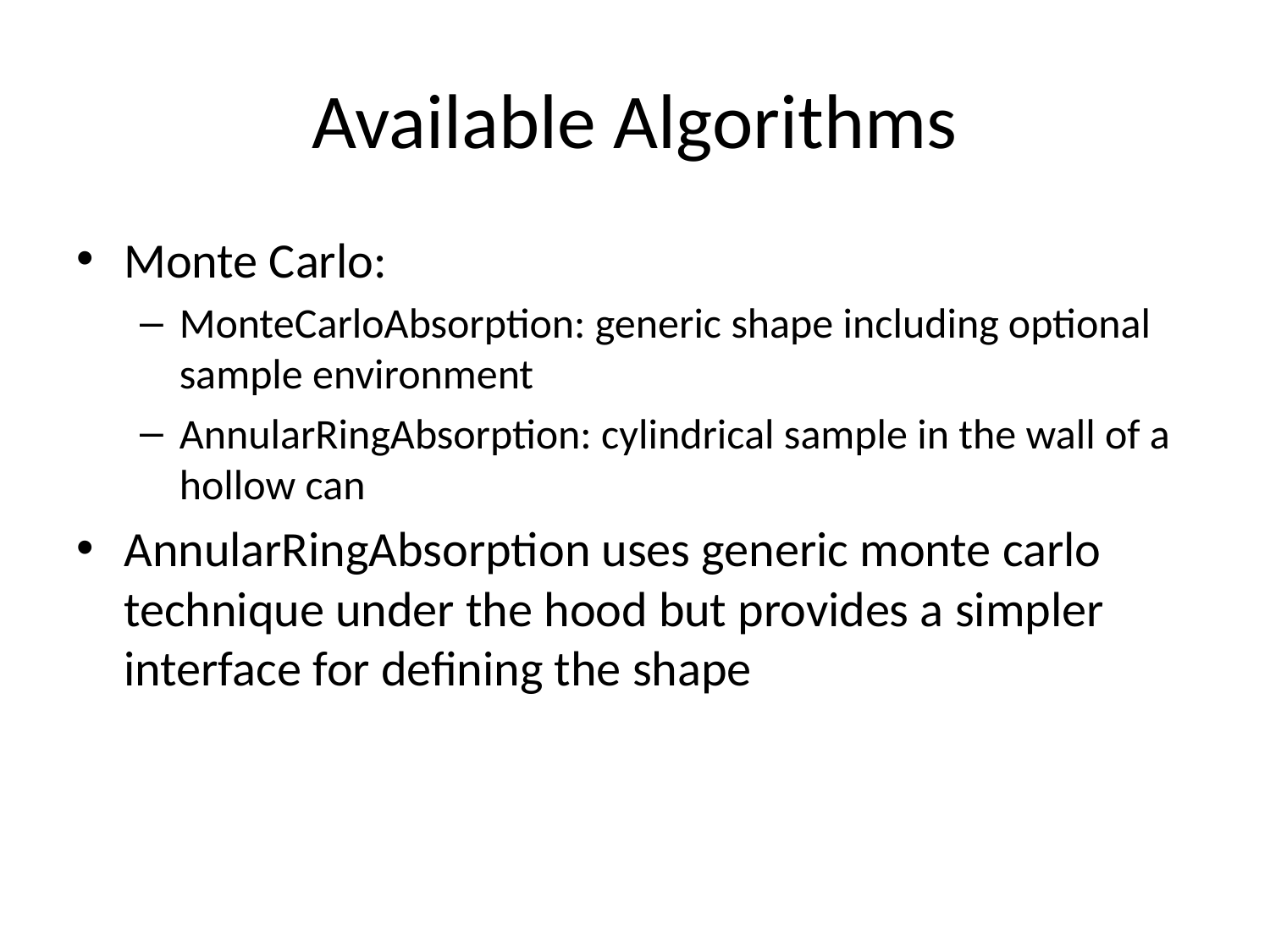

# Available Algorithms
Monte Carlo:
MonteCarloAbsorption: generic shape including optional sample environment
AnnularRingAbsorption: cylindrical sample in the wall of a hollow can
AnnularRingAbsorption uses generic monte carlo technique under the hood but provides a simpler interface for defining the shape